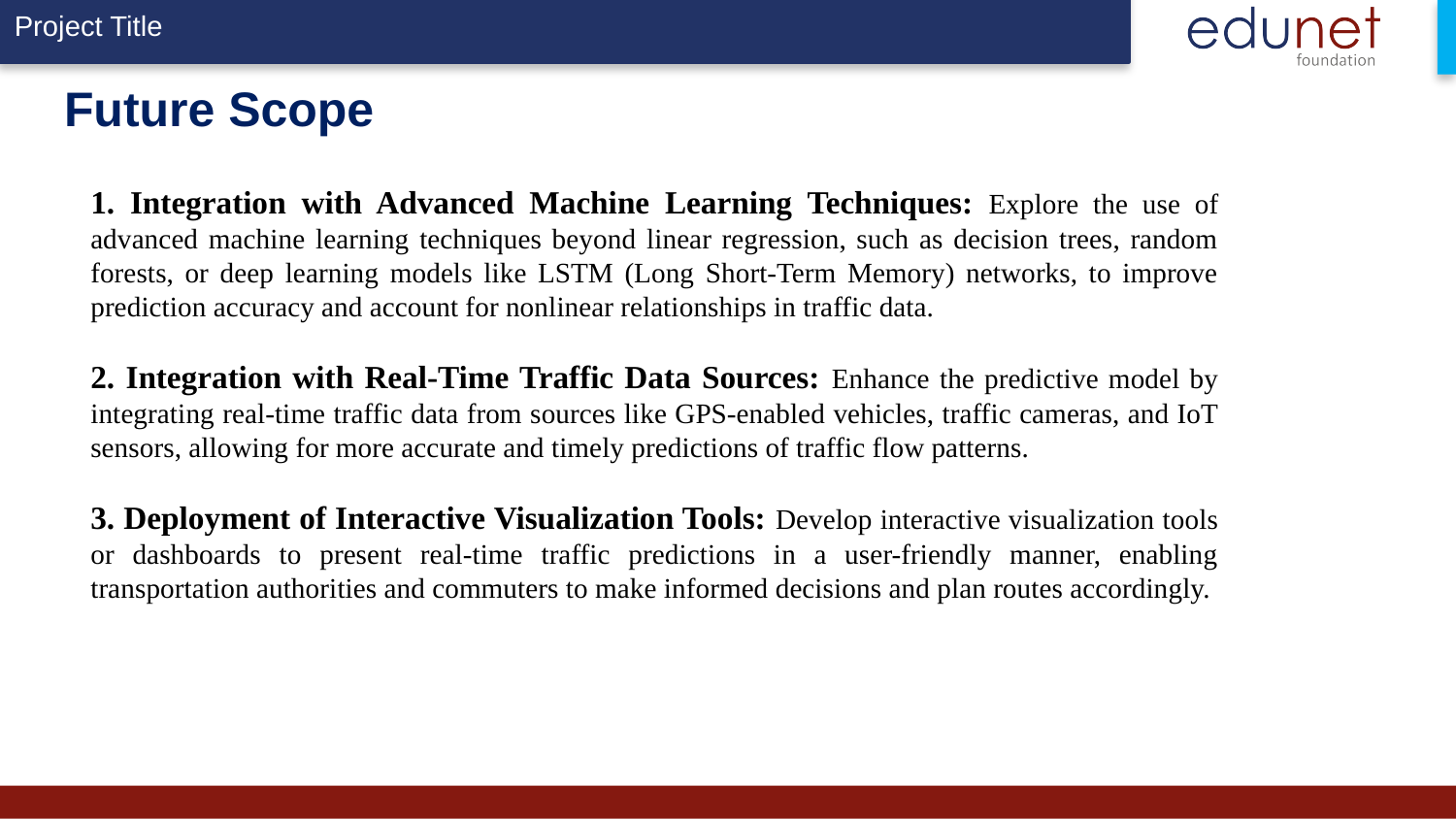

# Future Scope
1. Integration with Advanced Machine Learning Techniques: Explore the use of advanced machine learning techniques beyond linear regression, such as decision trees, random forests, or deep learning models like LSTM (Long Short-Term Memory) networks, to improve prediction accuracy and account for nonlinear relationships in traffic data.

2. Integration with Real-Time Traffic Data Sources: Enhance the predictive model by integrating real-time traffic data from sources like GPS-enabled vehicles, traffic cameras, and IoT sensors, allowing for more accurate and timely predictions of traffic flow patterns.

3. Deployment of Interactive Visualization Tools: Develop interactive visualization tools or dashboards to present real-time traffic predictions in a user-friendly manner, enabling transportation authorities and commuters to make informed decisions and plan routes accordingly.